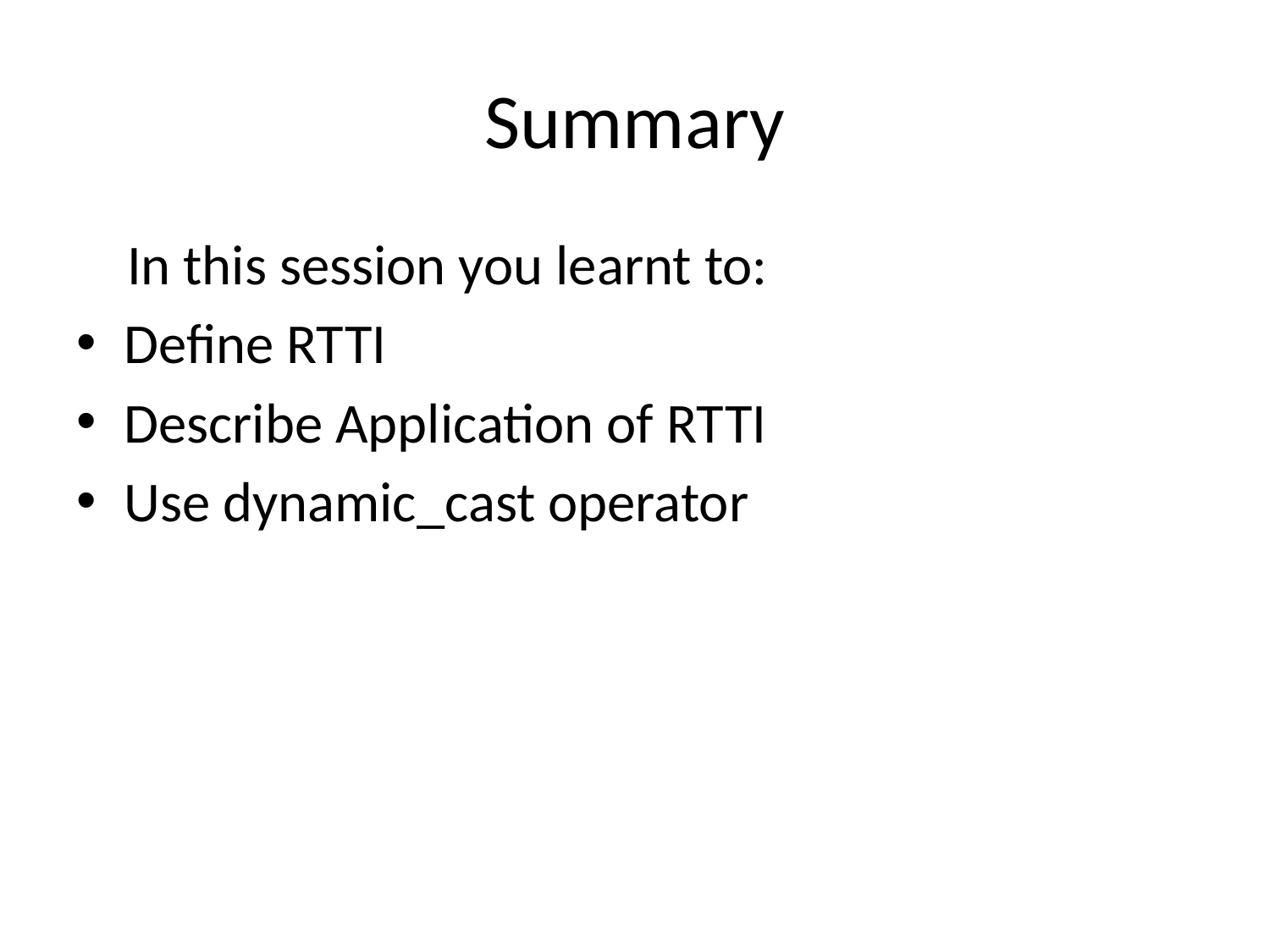

# Summary
    In this session you learnt to:
Define RTTI
Describe Application of RTTI
Use dynamic_cast operator